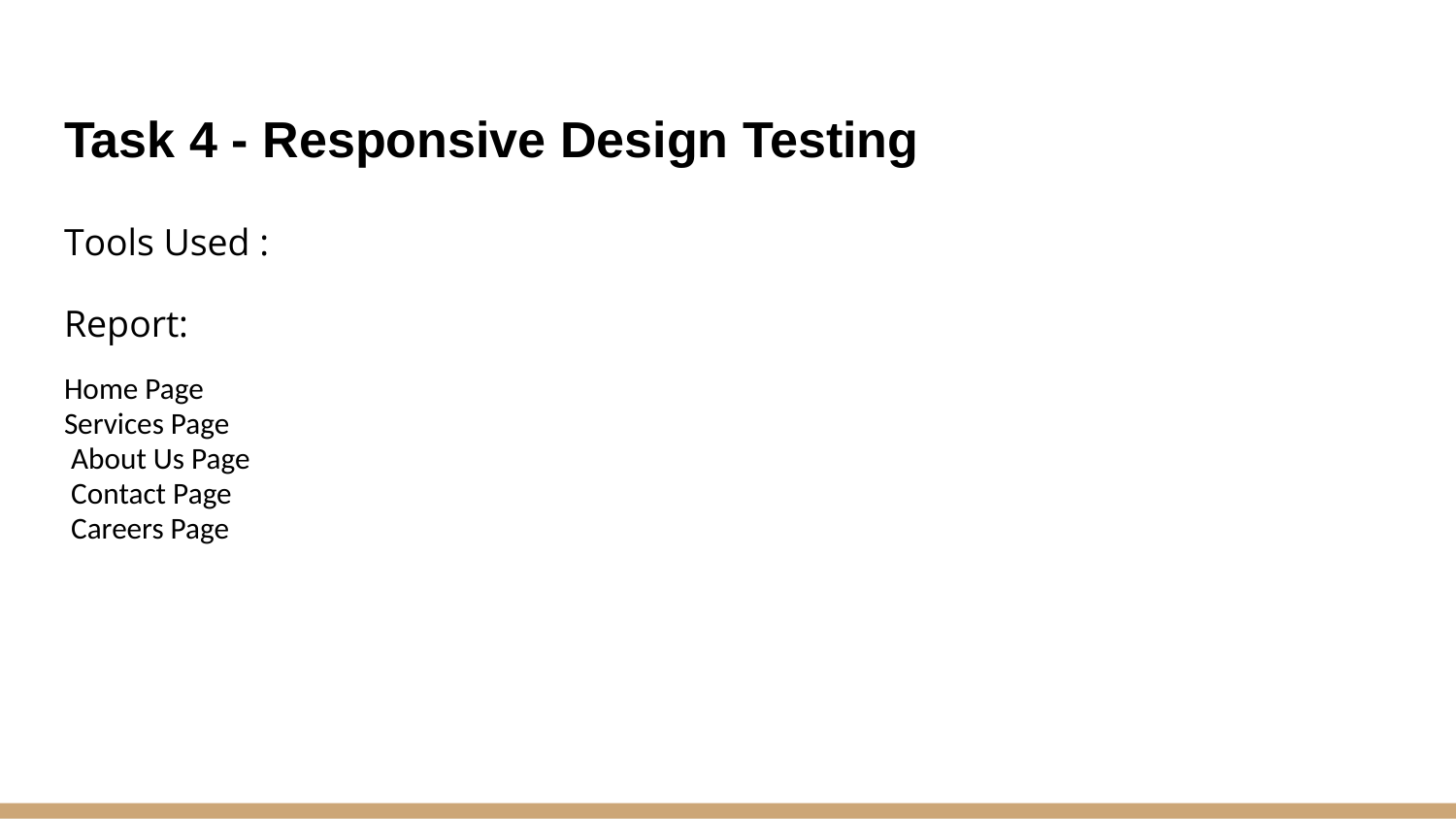

# Task 4 - Responsive Design Testing
Tools Used :
Report:
Home Page
Services Page
 About Us Page
 Contact Page
 Careers Page